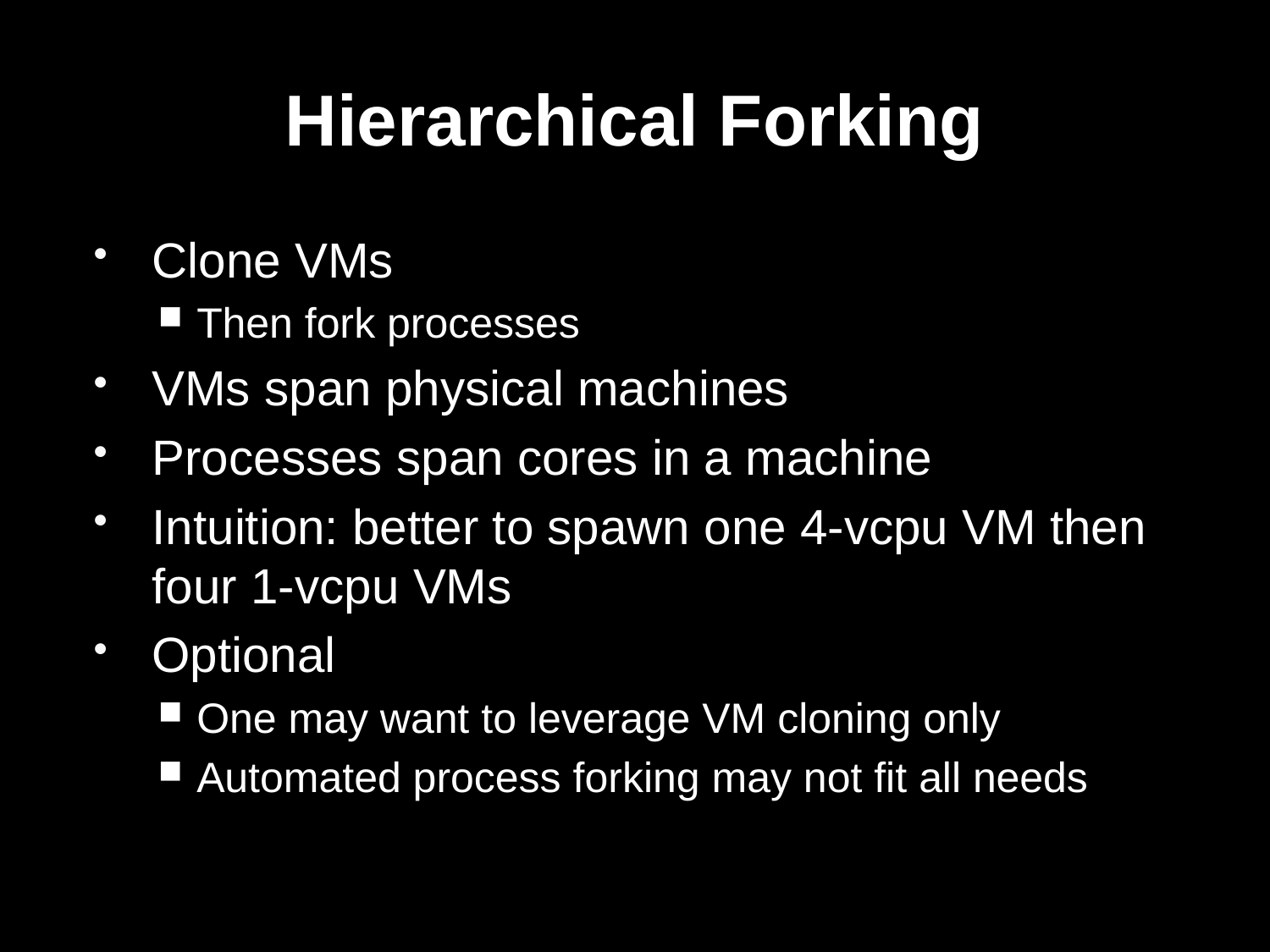

# Hierarchical Forking
Clone VMs
Then fork processes
VMs span physical machines
Processes span cores in a machine
Intuition: better to spawn one 4-vcpu VM then four 1-vcpu VMs
Optional
One may want to leverage VM cloning only
Automated process forking may not fit all needs